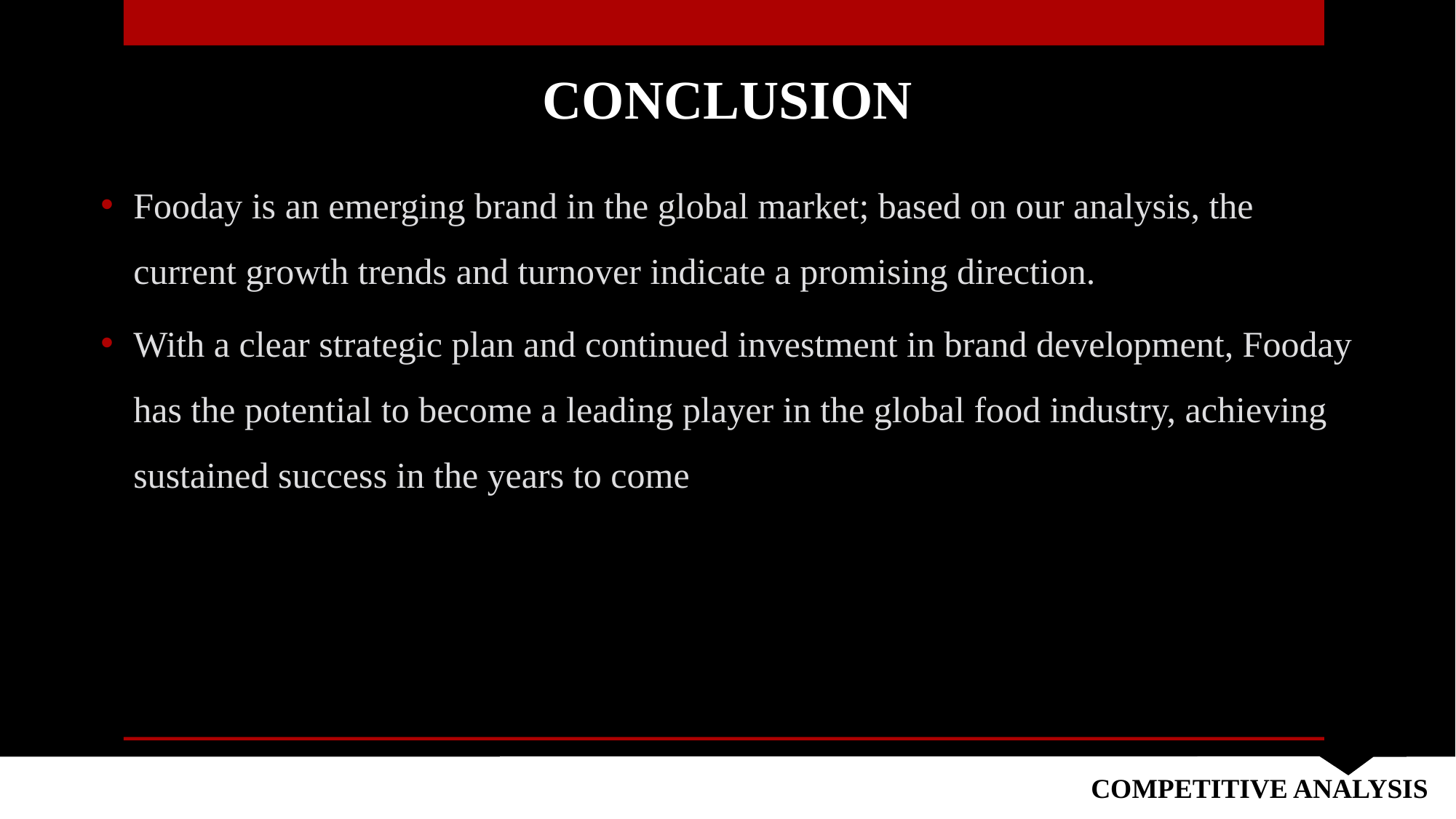

# CONCLUSION

Fooday is an emerging brand in the global market; based on our analysis, the current growth trends and turnover indicate a promising direction.
With a clear strategic plan and continued investment in brand development, Fooday has the potential to become a leading player in the global food industry, achieving sustained success in the years to come

COMPETITIVE ANALYSIS